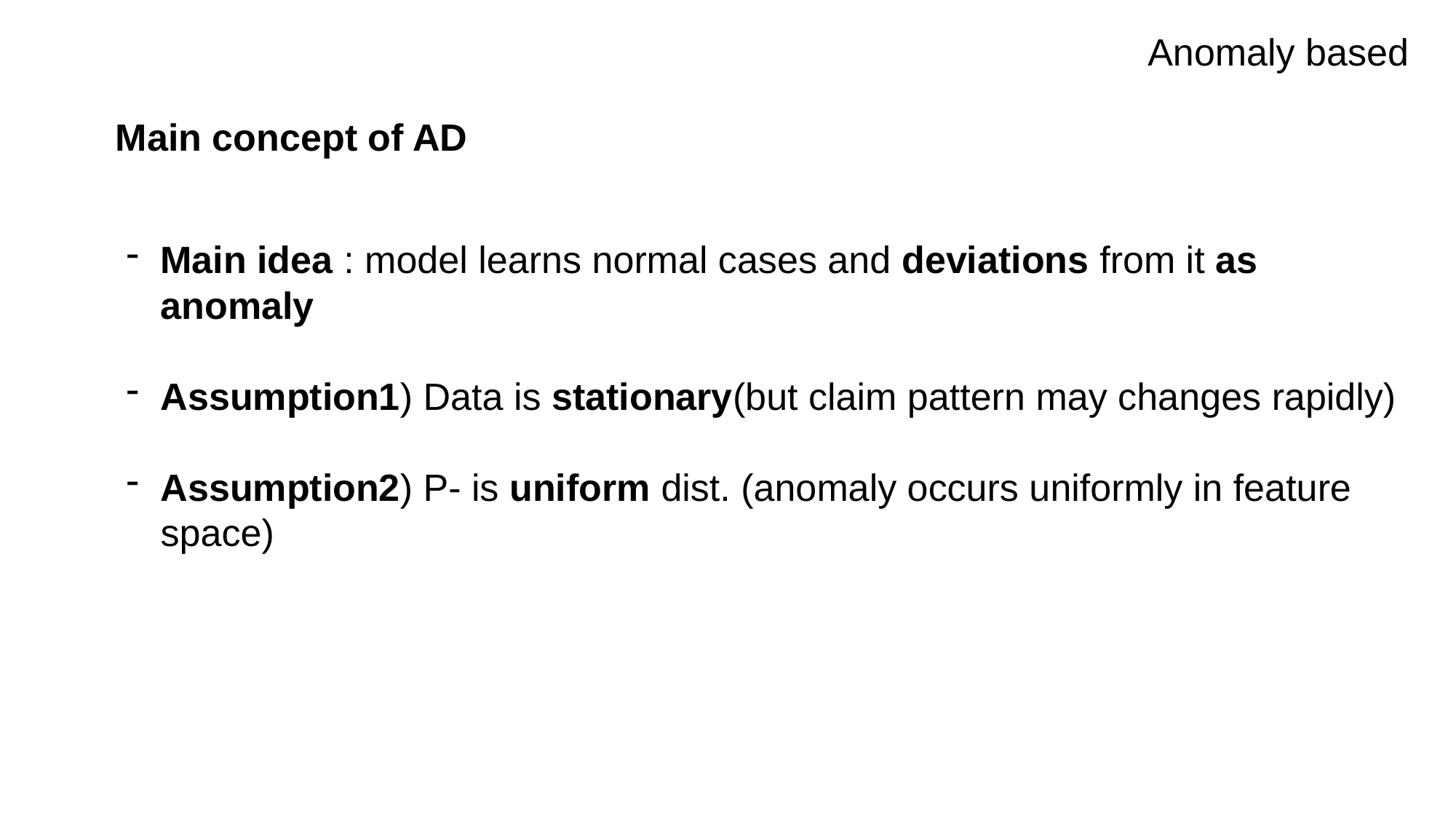

Anomaly based
Main concept of AD
Main idea : model learns normal cases and deviations from it as anomaly

Assumption1) Data is stationary(but claim pattern may changes rapidly)

Assumption2) P- is uniform dist. (anomaly occurs uniformly in feature space)